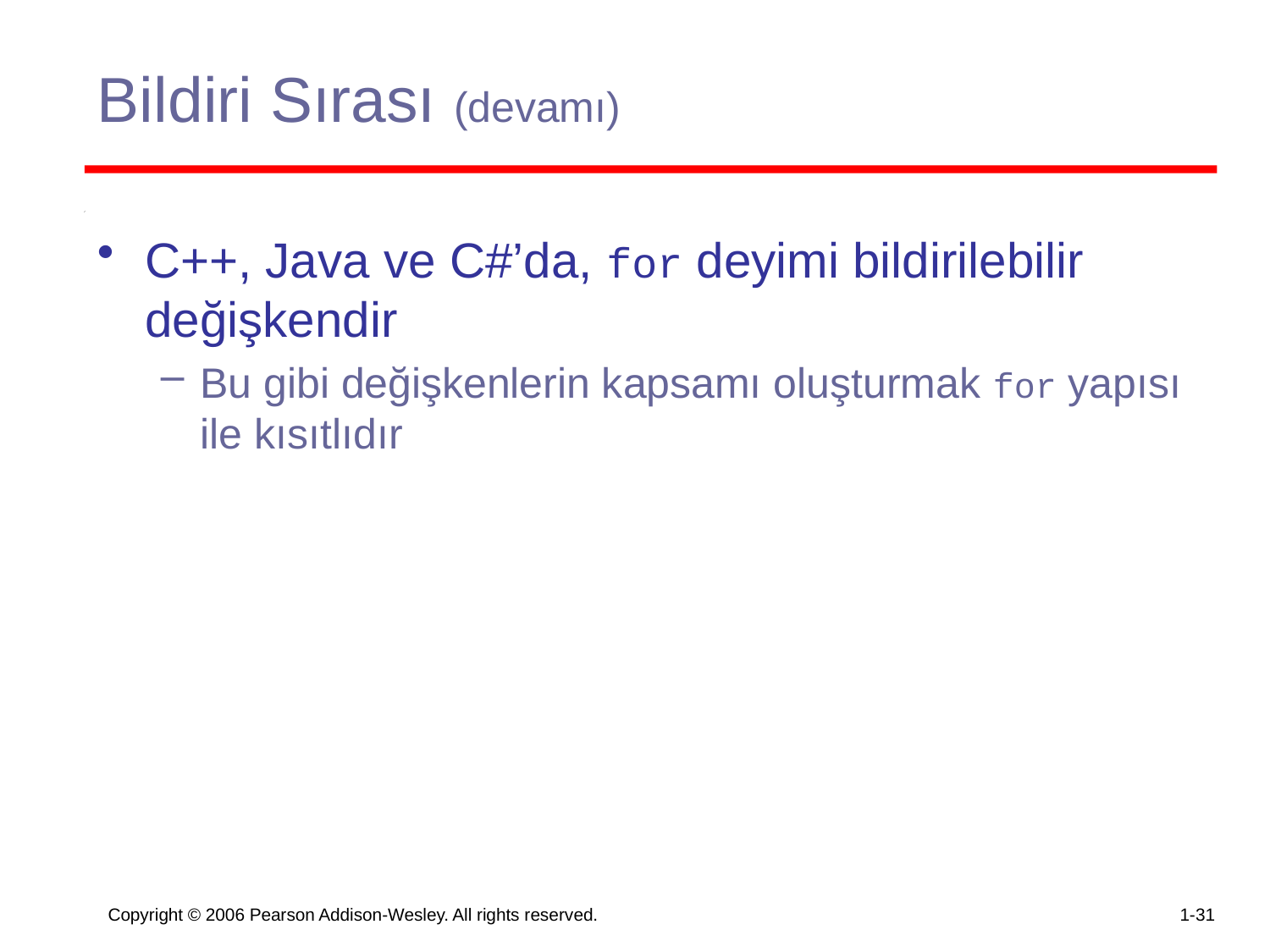

# Bildiri Sırası (devamı)
C++, Java ve C#’da, for deyimi bildirilebilir değişkendir
Bu gibi değişkenlerin kapsamı oluşturmak for yapısı ile kısıtlıdır
Copyright © 2006 Pearson Addison-Wesley. All rights reserved.
1-31